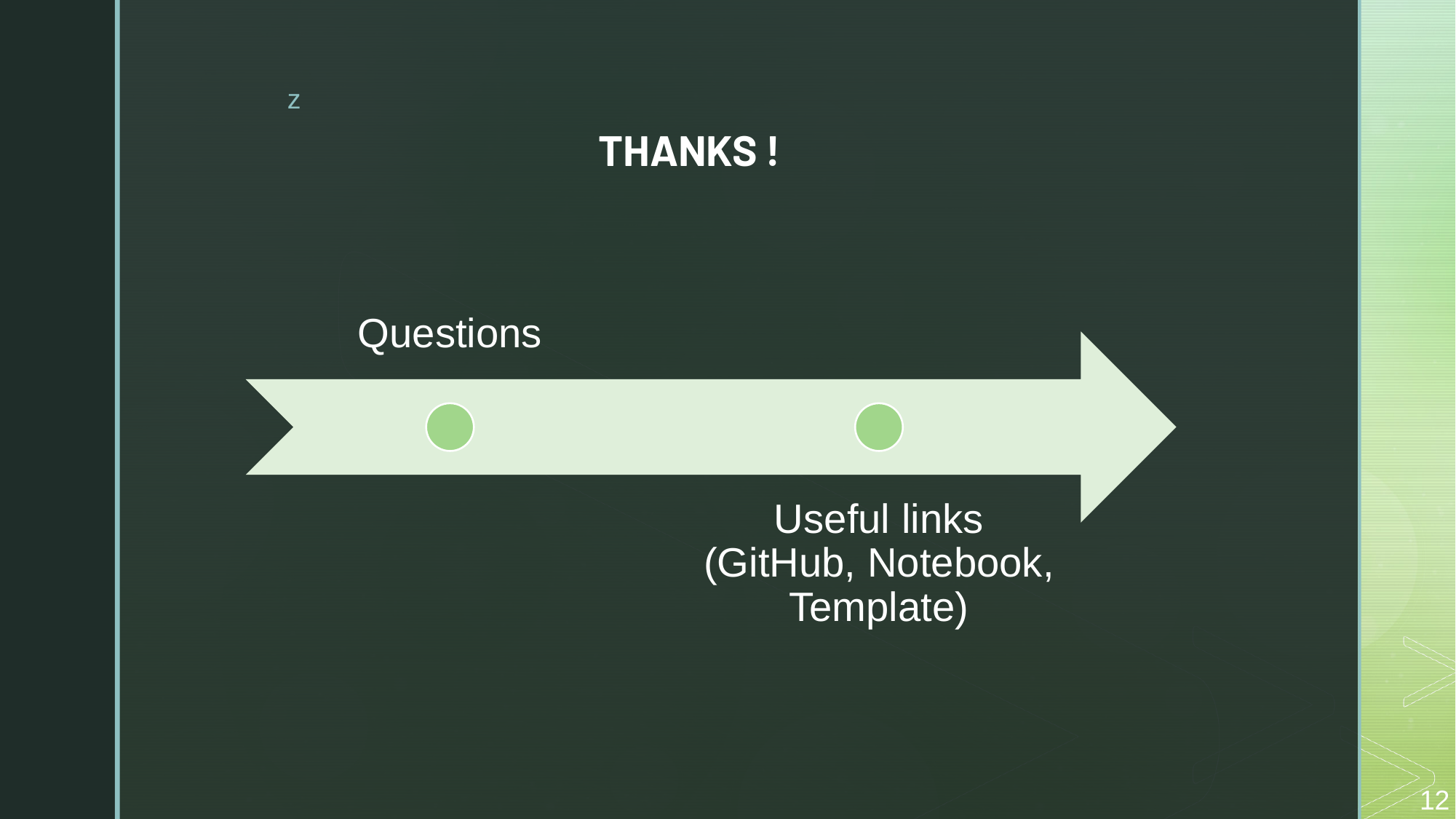

# THANKS !
Questions
Useful links (GitHub, Notebook, Template)

12